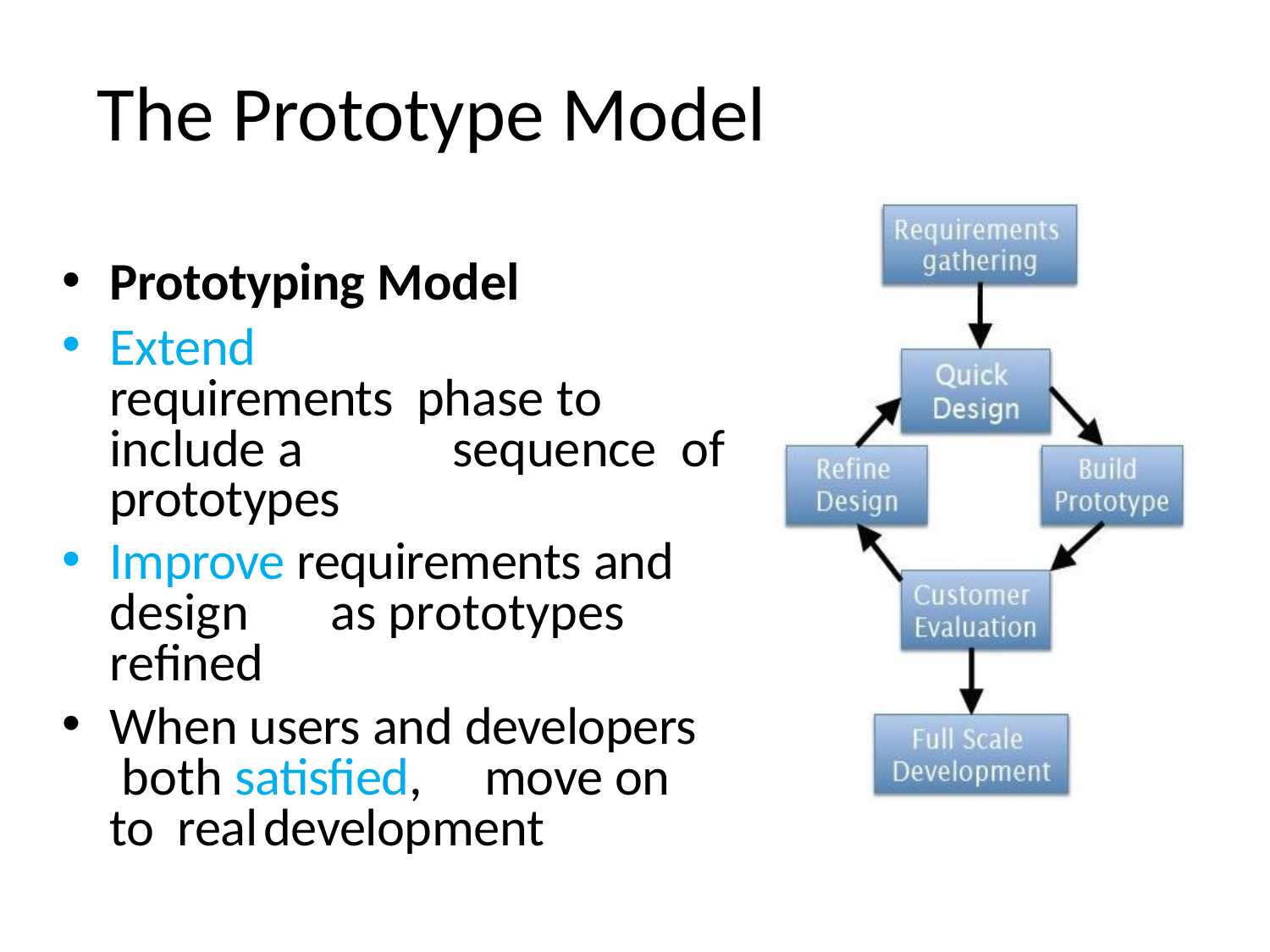

# The Prototype Model

Prototyping Model
Extend	requirements  phase to include a	sequence  of prototypes
Improve requirements and  design	as prototypes	refined
When users and developers  both satisfied,	move on to  real	development